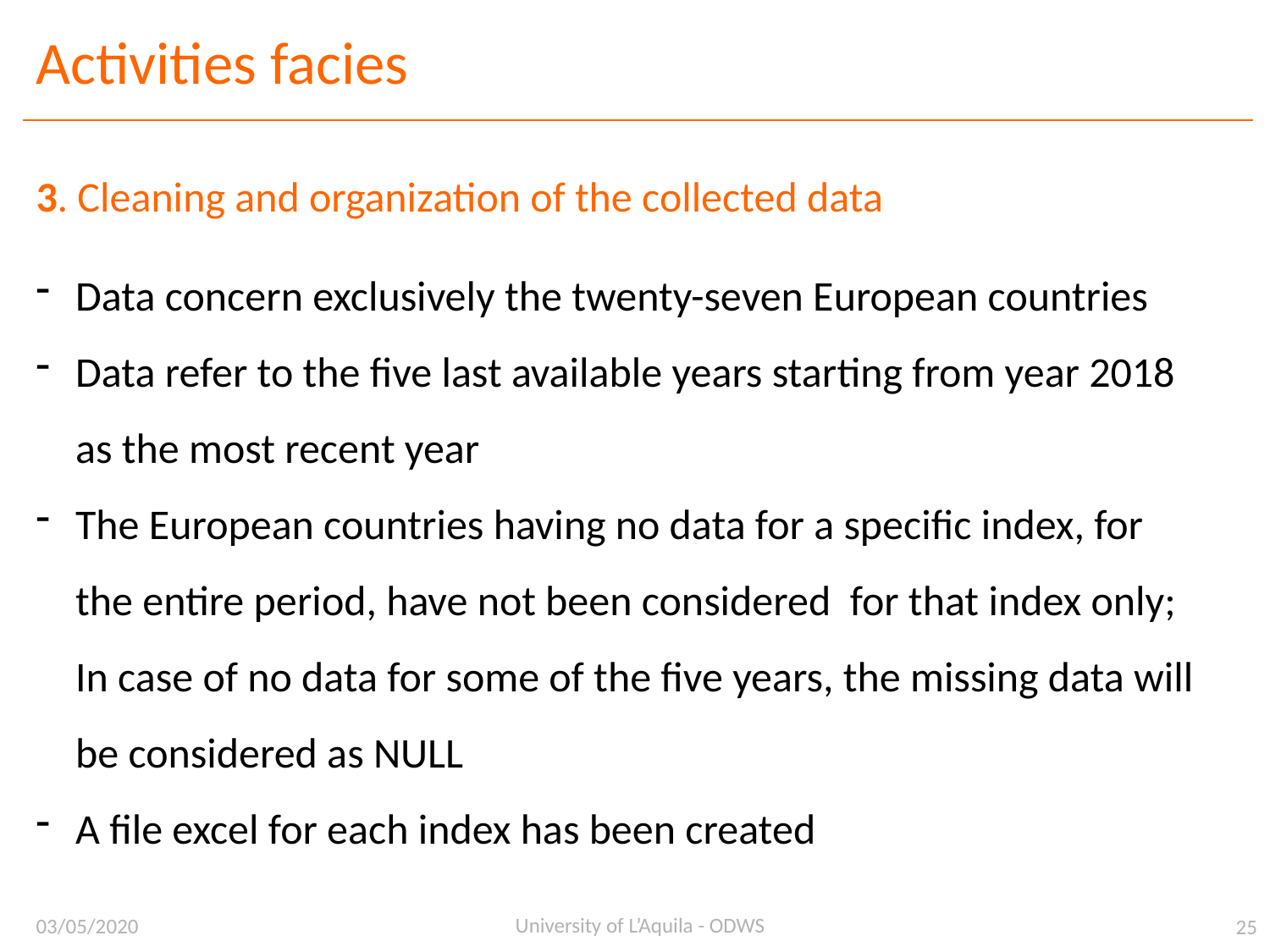

# Activities facies
3. Cleaning and organization of the collected data
Data concern exclusively the twenty-seven European countries
Data refer to the five last available years starting from year 2018 as the most recent year
The European countries having no data for a specific index, for the entire period, have not been considered  for that index only; In case of no data for some of the five years, the missing data will be considered as NULL
A file excel for each index has been created
University of L’Aquila - ODWS
03/05/2020
25